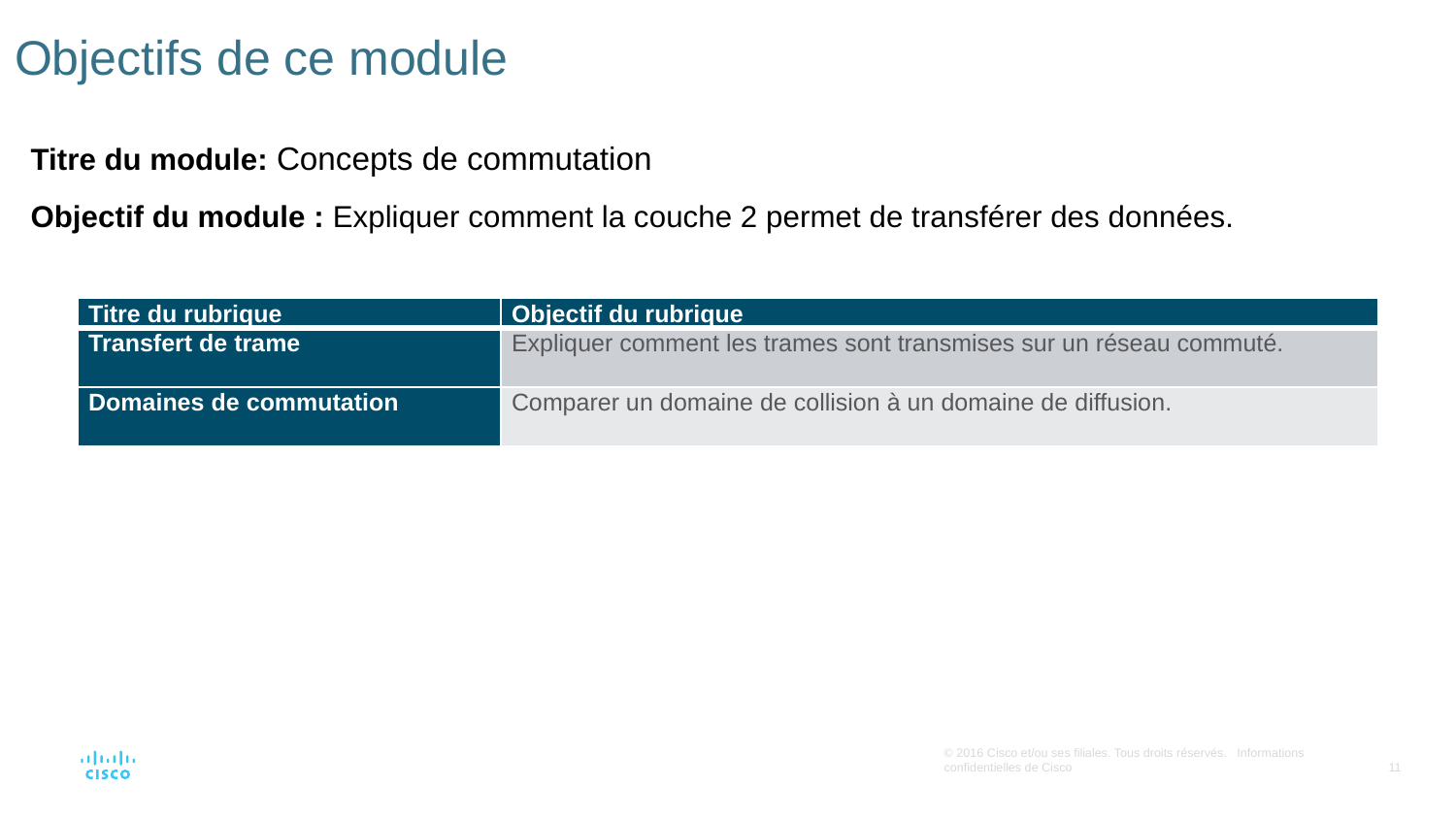

# Objectifs de ce module
Titre du module: Concepts de commutation
Objectif du module : Expliquer comment la couche 2 permet de transférer des données.

| Titre du rubrique | Objectif du rubrique |
| --- | --- |
| Transfert de trame | Expliquer comment les trames sont transmises sur un réseau commuté. |
| Domaines de commutation | Comparer un domaine de collision à un domaine de diffusion. |